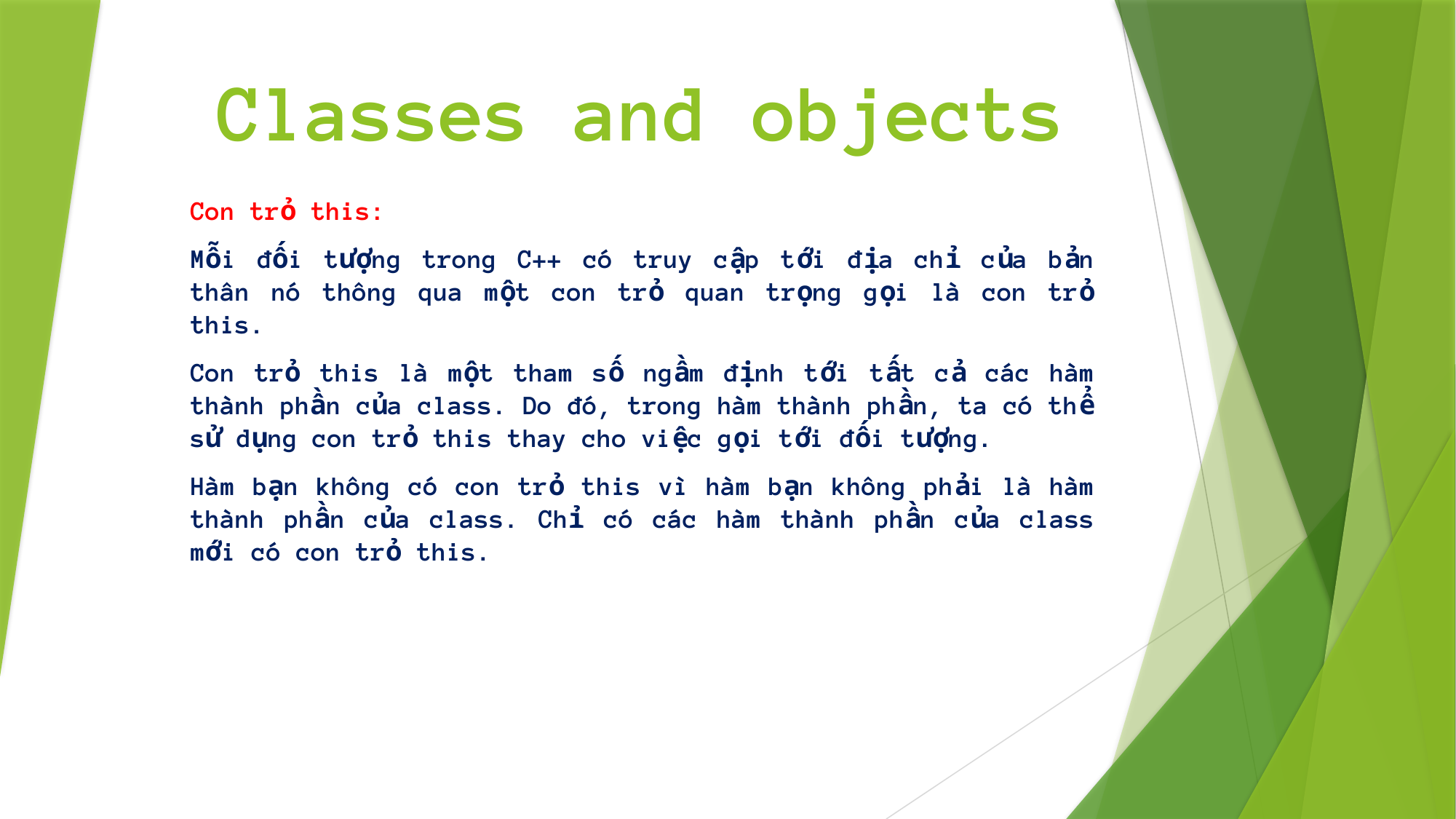

# Classes and objects
Con trỏ this:
Mỗi đối tượng trong C++ có truy cập tới địa chỉ của bản thân nó thông qua một con trỏ quan trọng gọi là con trỏ this.
Con trỏ this là một tham số ngầm định tới tất cả các hàm thành phần của class. Do đó, trong hàm thành phần, ta có thể sử dụng con trỏ this thay cho việc gọi tới đối tượng.
Hàm bạn không có con trỏ this vì hàm bạn không phải là hàm thành phần của class. Chỉ có các hàm thành phần của class mới có con trỏ this.